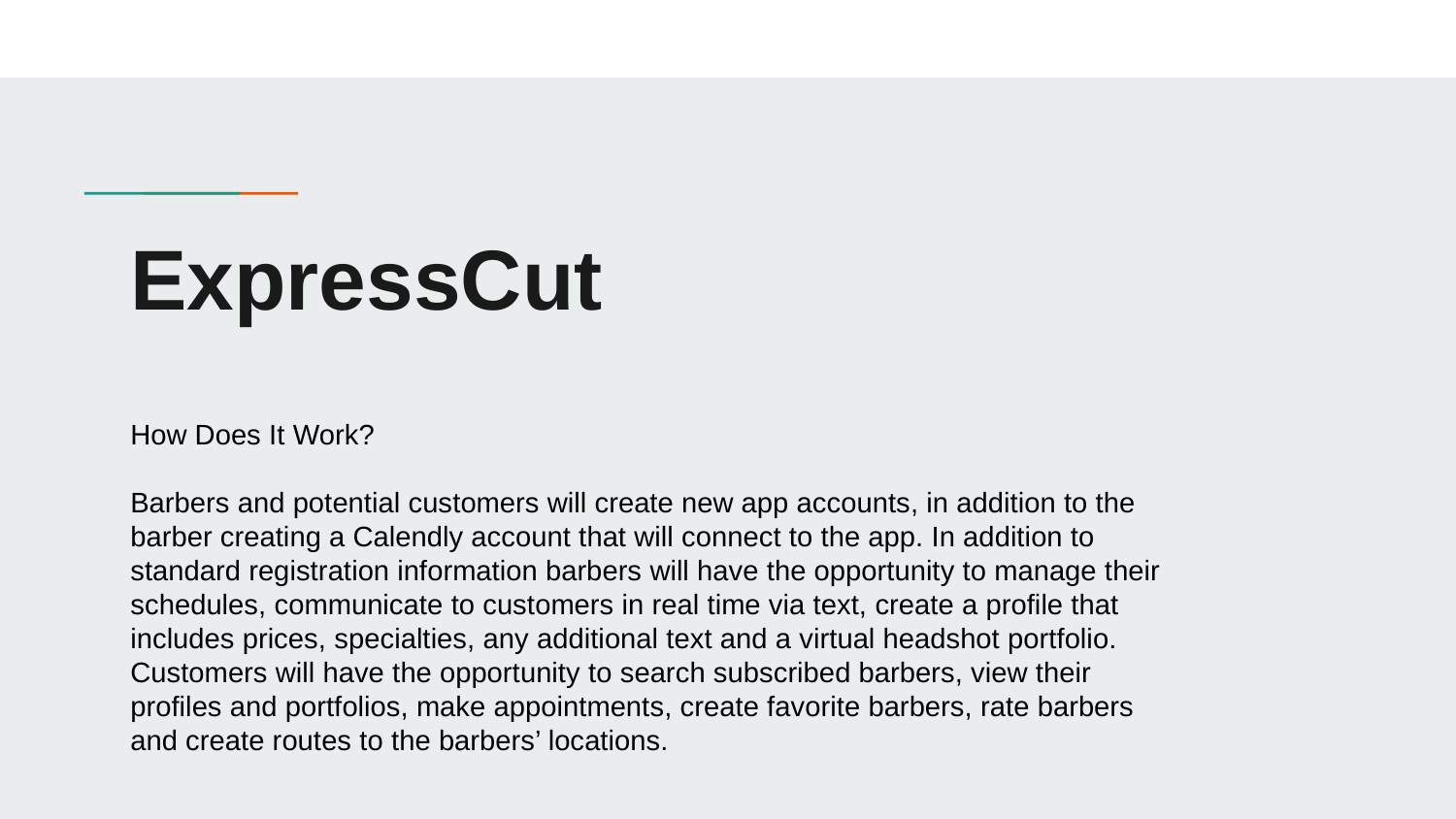

# ExpressCut
How Does It Work?

Barbers and potential customers will create new app accounts, in addition to the barber creating a Calendly account that will connect to the app. In addition to standard registration information barbers will have the opportunity to manage their schedules, communicate to customers in real time via text, create a profile that includes prices, specialties, any additional text and a virtual headshot portfolio. Customers will have the opportunity to search subscribed barbers, view their profiles and portfolios, make appointments, create favorite barbers, rate barbers and create routes to the barbers’ locations.